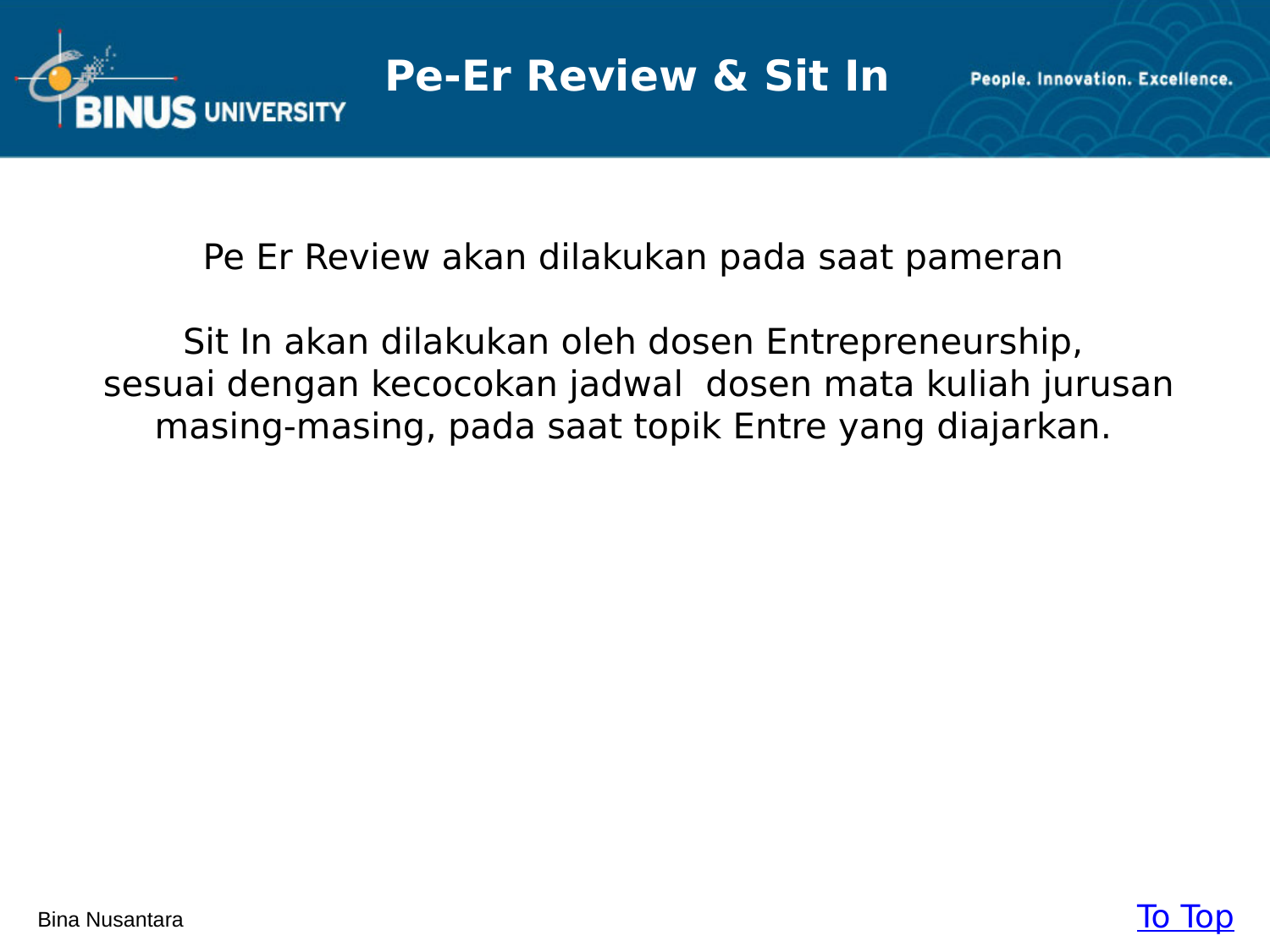

# Pe-Er Review & Sit In
Pe Er Review akan dilakukan pada saat pameran

Sit In akan dilakukan oleh dosen Entrepreneurship,
sesuai dengan kecocokan jadwal  dosen mata kuliah jurusan masing-masing, pada saat topik Entre yang diajarkan.
To Top
Bina Nusantara